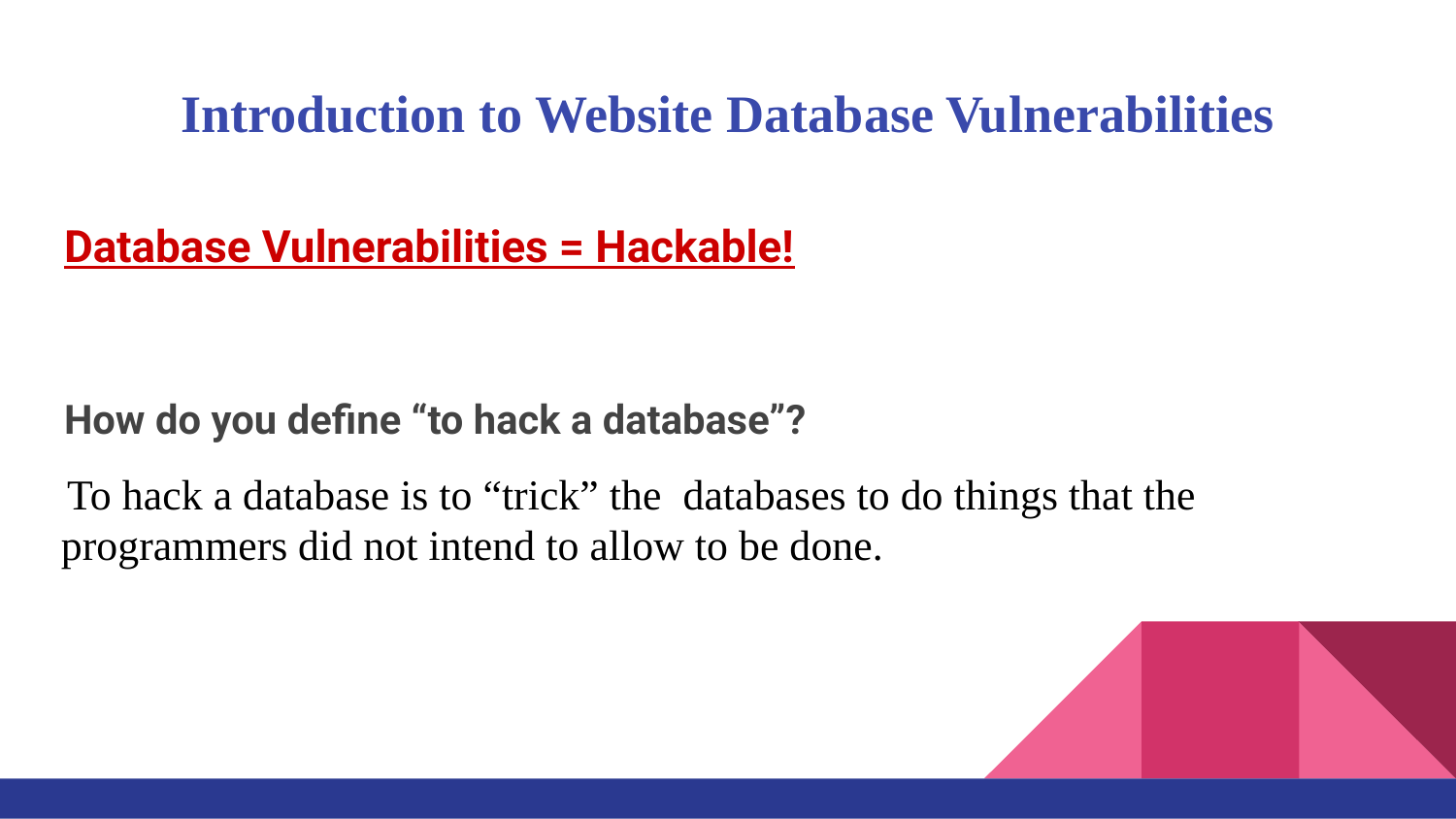

# Introduction to Website Database Vulnerabilities

Database Vulnerabilities = Hackable!

How do you define “to hack a database”?

 To hack a database is to “trick” the  databases to do things that the programmers did not intend to allow to be done.